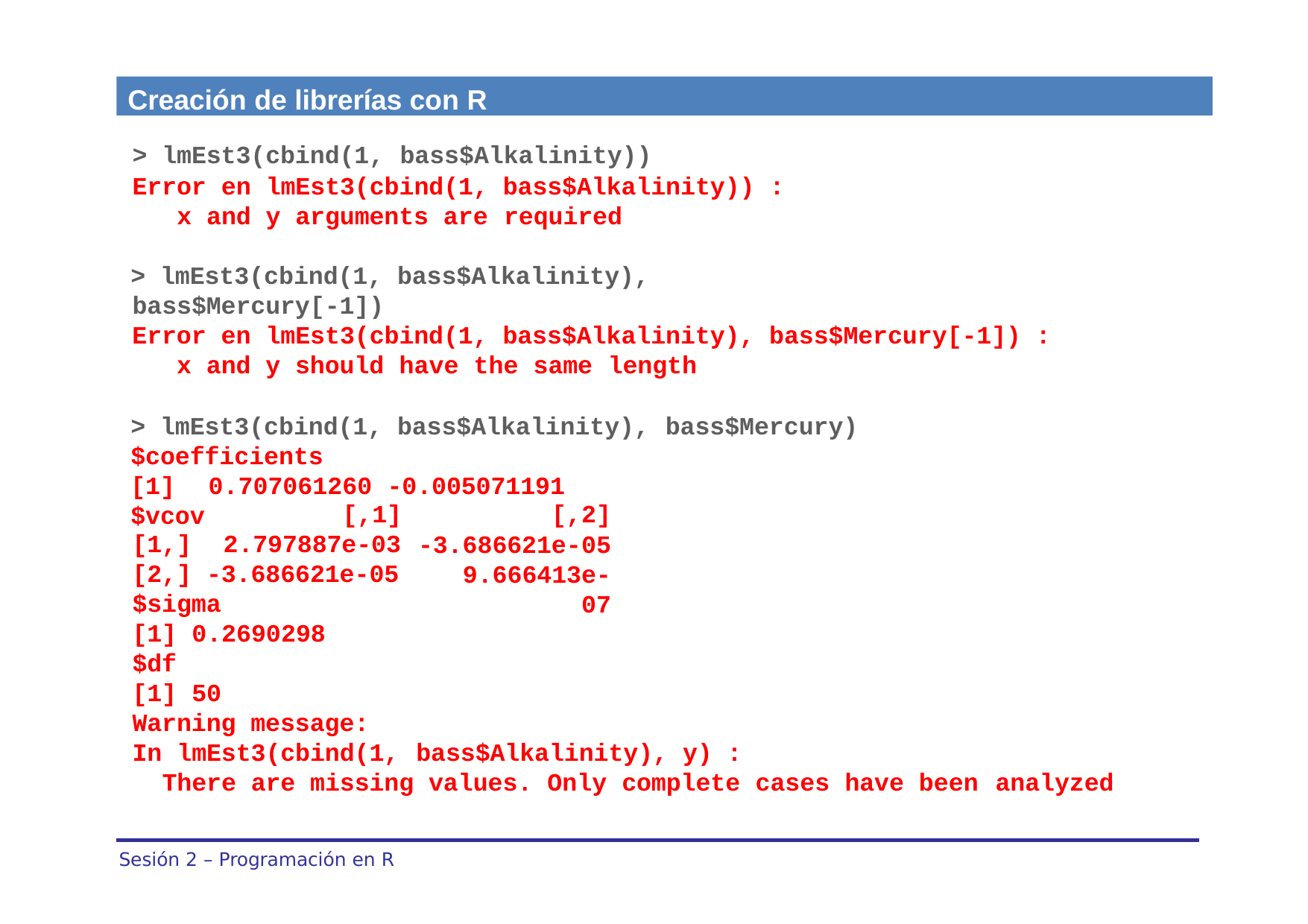

Creación de librerías con R
> lmEst3(cbind(1, bass$Alkalinity))
Error en lmEst3(cbind(1, bass$Alkalinity)) :  x and y arguments are required

> lmEst3(cbind(1, bass$Alkalinity), bass$Mercury[-1])
Error en lmEst3(cbind(1, bass$Alkalinity), bass$Mercury[-1]) :  x and y should have the same length

> lmEst3(cbind(1, bass$Alkalinity), bass$Mercury)
$coefficients
[1]	0.707061260 -0.005071191
$vcov
[,1]
[1,]	2.797887e-03
[2,] -3.686621e-05
$sigma
[1] 0.2690298
$df  [1] 50
Warning message:  In lmEst3(cbind(1,
[,2]
-3.686621e-05  9.666413e-07
bass$Alkalinity), y) :
There are missing values. Only complete cases have been analyzed

Sesión 2 – Programación en R